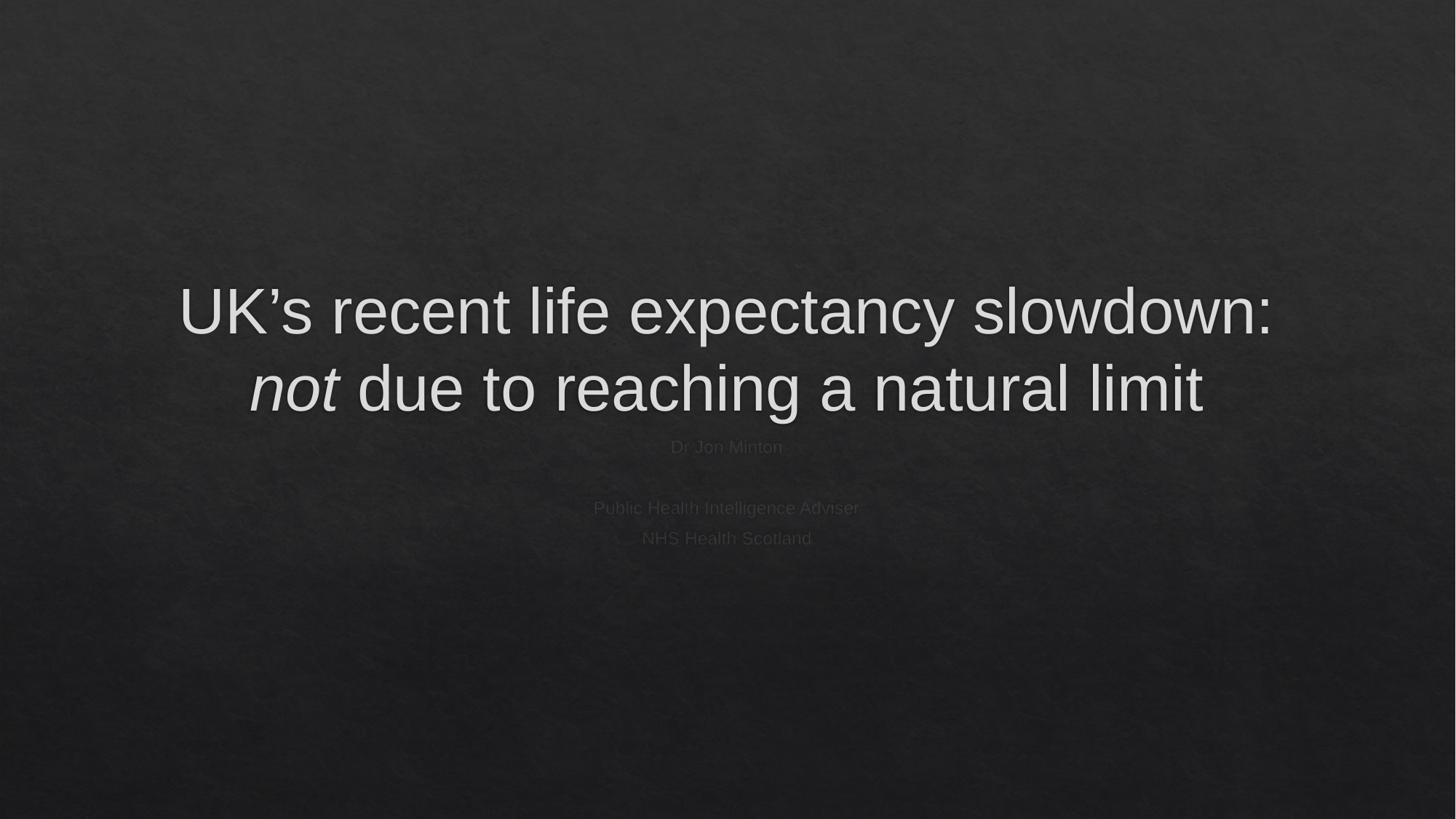

# UK’s recent life expectancy slowdown: not due to reaching a natural limit
Dr Jon Minton
Jon.minton@nhs.net
Public Health Intelligence Adviser
NHS Health Scotland